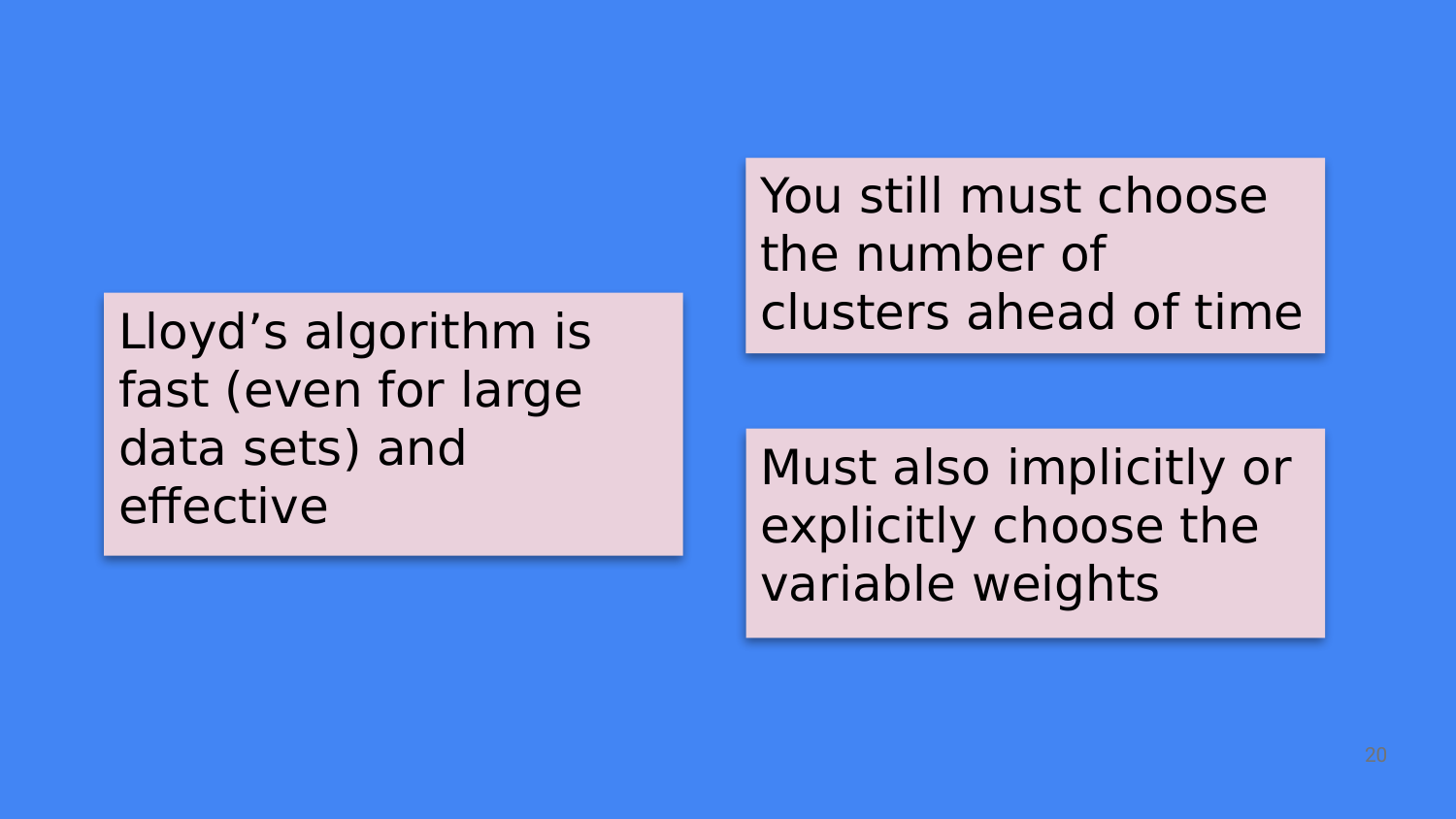

You still must choose the number of clusters ahead of time
Lloyd’s algorithm is fast (even for large data sets) and effective
Must also implicitly or explicitly choose the variable weights
20